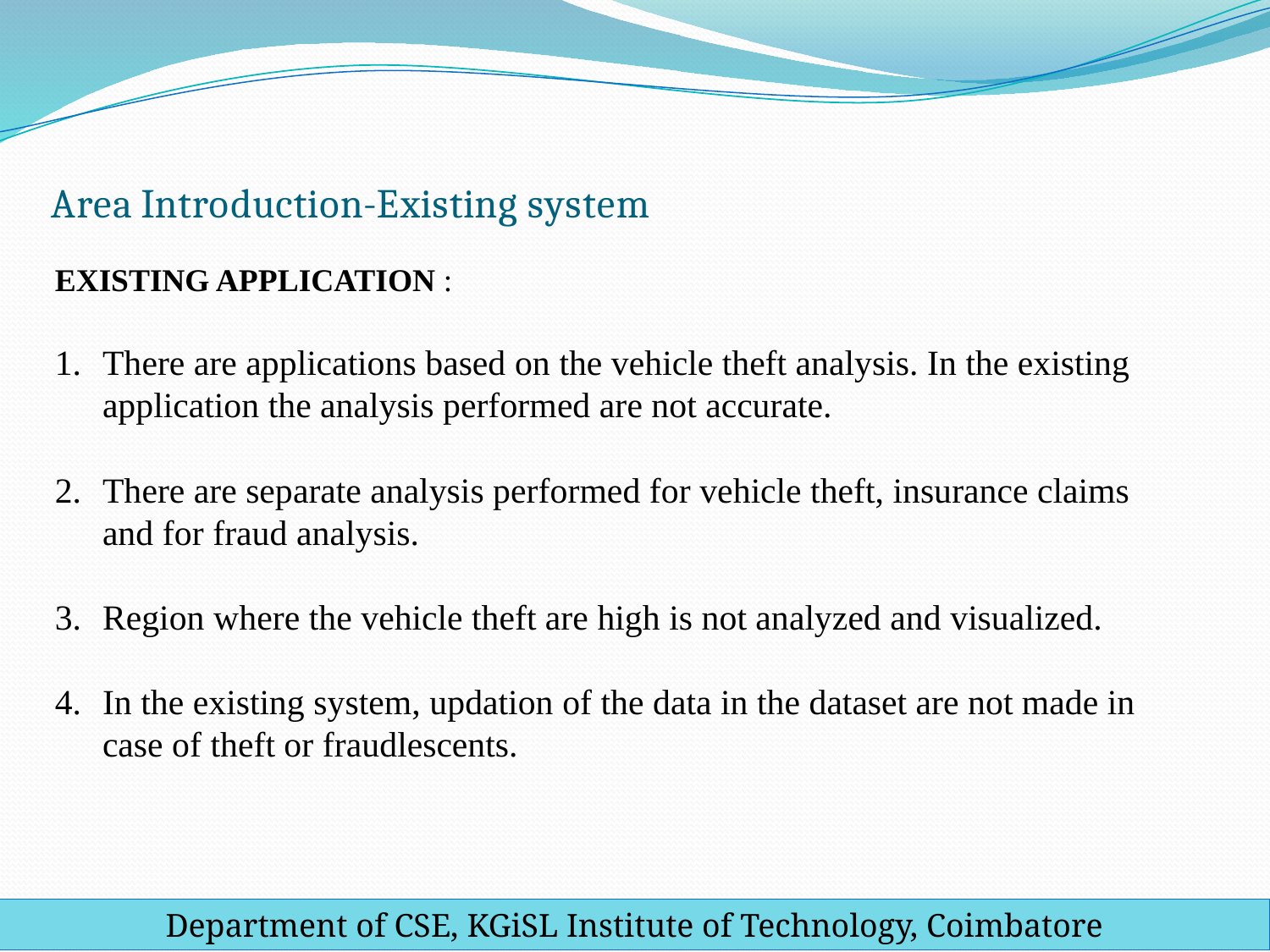

# Area Introduction-Existing system
EXISTING APPLICATION :

There are applications based on the vehicle theft analysis. In the existing application the analysis performed are not accurate.

There are separate analysis performed for vehicle theft, insurance claims and for fraud analysis.

Region where the vehicle theft are high is not analyzed and visualized.
In the existing system, updation of the data in the dataset are not made in case of theft or fraudlescents.

Department of CSE, KGiSL Institute of Technology, Coimbatore